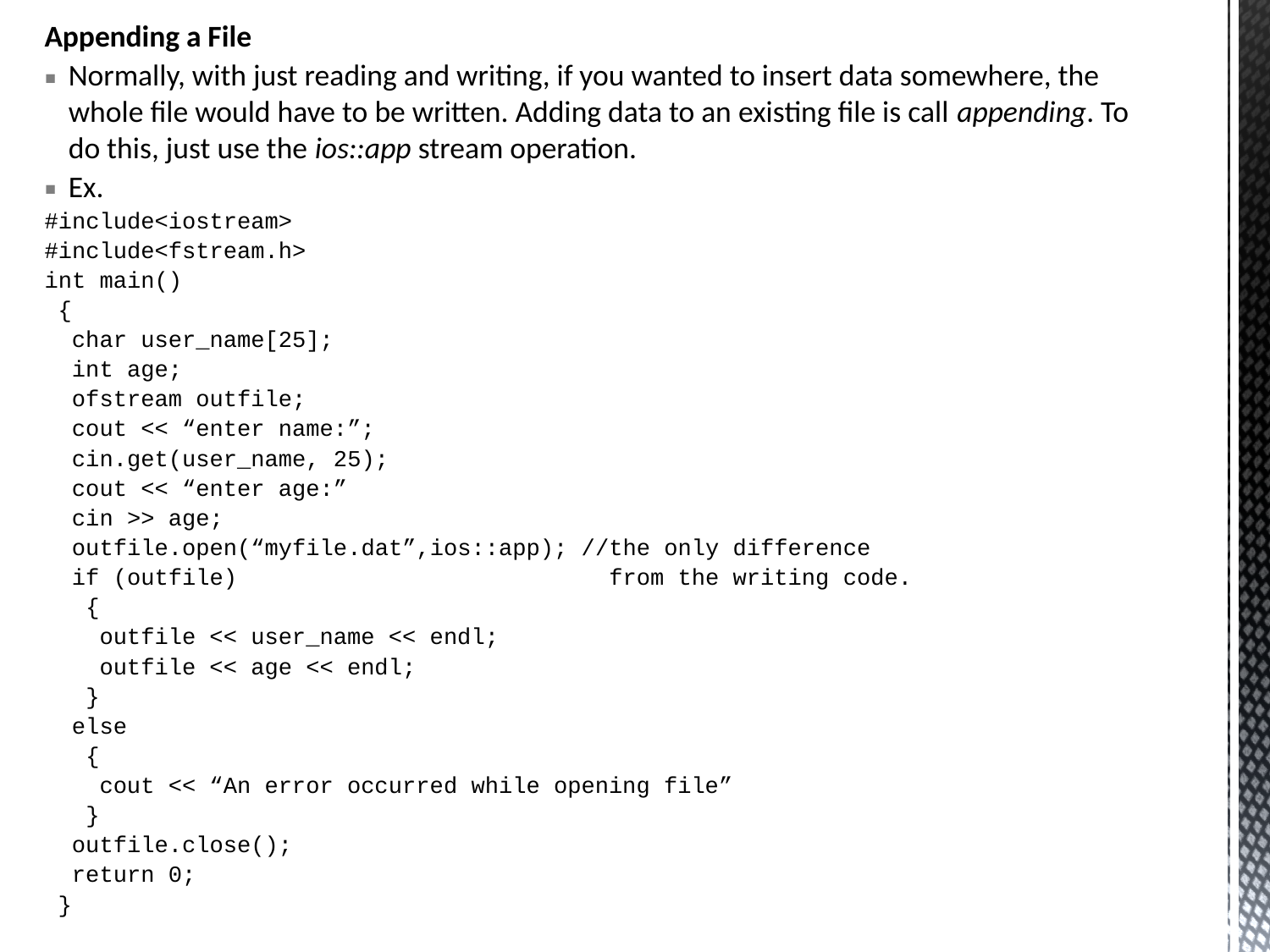

Appending a File
Normally, with just reading and writing, if you wanted to insert data somewhere, the whole file would have to be written. Adding data to an existing file is call appending. To do this, just use the ios::app stream operation.
Ex.
#include<iostream>
#include<fstream.h>
int main()
 {
  char user_name[25];
  int age;
  ofstream outfile;
  cout << “enter name:”;
  cin.get(user_name, 25);
  cout << “enter age:”
  cin >> age;
  outfile.open(“myfile.dat”,ios::app); //the only difference
  if (outfile)                           from the writing code.
   {
    outfile << user_name << endl;
    outfile << age << endl;
   }
  else
   {
    cout << “An error occurred while opening file”
   }
  outfile.close();
  return 0;
 }